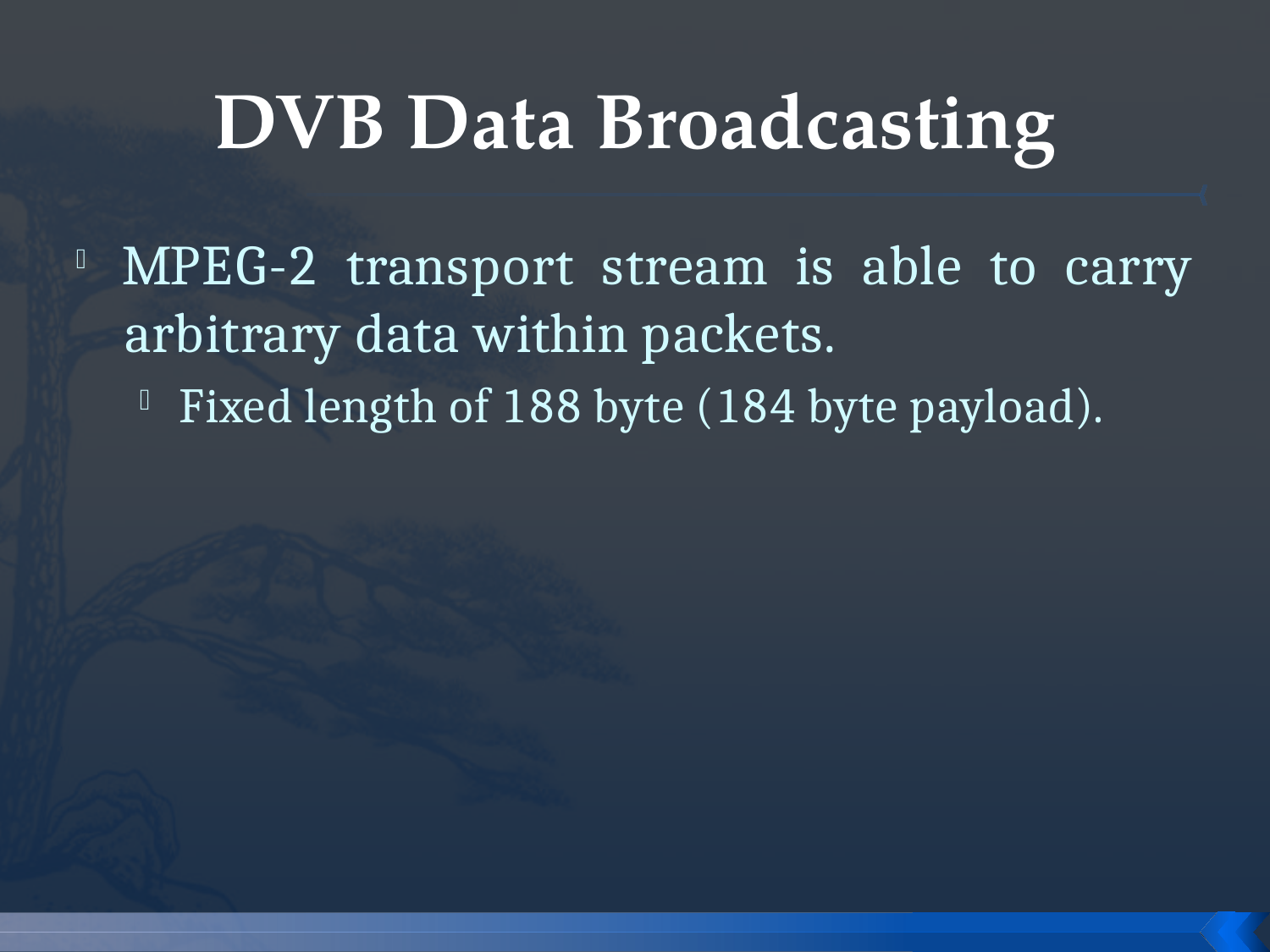

# DVB Data Broadcasting
MPEG-2 transport stream is able to carry arbitrary data within packets.
Fixed length of 188 byte (184 byte payload).